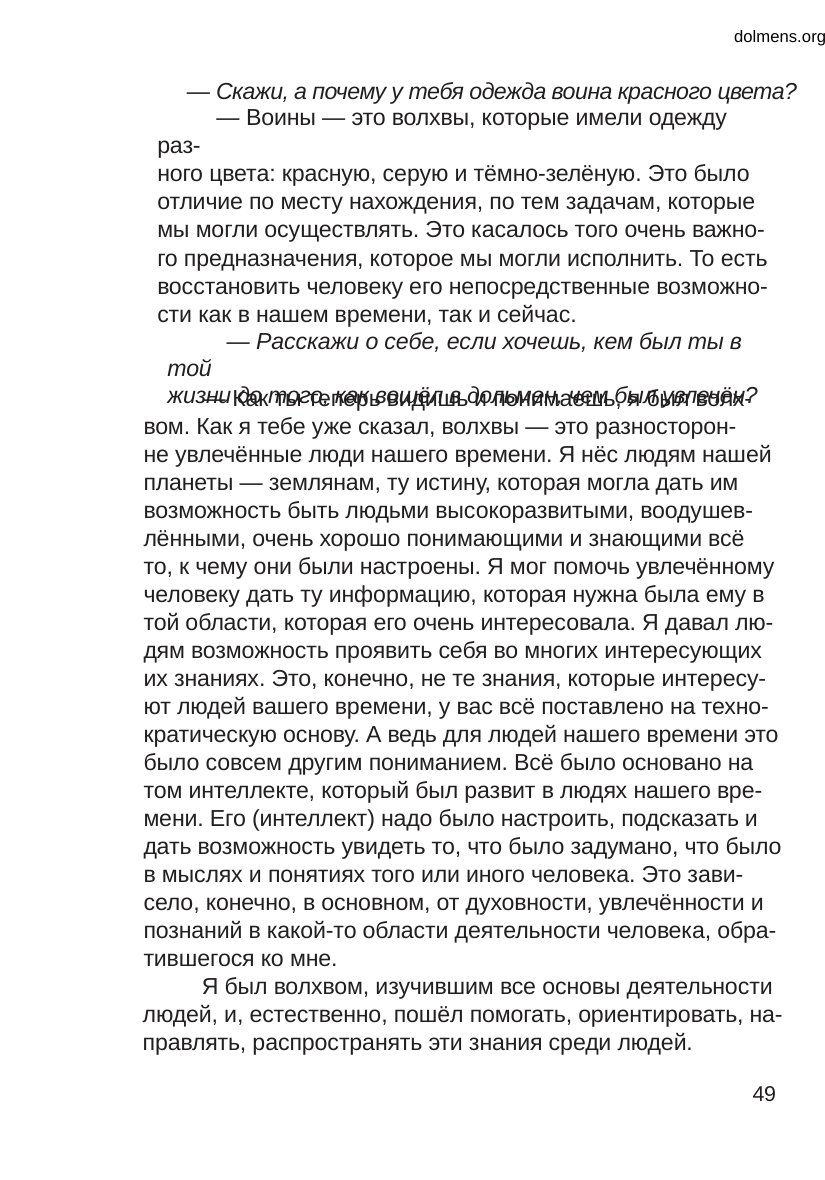

dolmens.org

— Скажи, а почему у тебя одежда воина красного цвета?

— Воины — это волхвы, которые имели одежду раз-
ного цвета: красную, серую и тёмно-зелёную. Это было
отличие по месту нахождения, по тем задачам, которые
мы могли осуществлять. Это касалось того очень важно-
го предназначения, которое мы могли исполнить. То есть
восстановить человеку его непосредственные возможно-
сти как в нашем времени, так и сейчас.

— Расскажи о себе, если хочешь, кем был ты в той
жизни до того, как вошёл в дольмен, чем был увлечён?

— Как ты теперь видишь и понимаешь, я был волх-
вом. Как я тебе уже сказал, волхвы — это разносторон-
не увлечённые люди нашего времени. Я нёс людям нашей
планеты — землянам, ту истину, которая могла дать им
возможность быть людьми высокоразвитыми, воодушев-
лёнными, очень хорошо понимающими и знающими всё
то, к чему они были настроены. Я мог помочь увлечённому
человеку дать ту информацию, которая нужна была ему в
той области, которая его очень интересовала. Я давал лю-
дям возможность проявить себя во многих интересующих
их знаниях. Это, конечно, не те знания, которые интересу-
ют людей вашего времени, у вас всё поставлено на техно-
кратическую основу. А ведь для людей нашего времени это
было совсем другим пониманием. Всё было основано на
том интеллекте, который был развит в людях нашего вре-
мени. Его (интеллект) надо было настроить, подсказать и
дать возможность увидеть то, что было задумано, что было
в мыслях и понятиях того или иного человека. Это зави-
село, конечно, в основном, от духовности, увлечённости и
познаний в какой-то области деятельности человека, обра-
тившегося ко мне.

Я был волхвом, изучившим все основы деятельности
людей, и, естественно, пошёл помогать, ориентировать, на-
правлять, распространять эти знания среди людей.

49